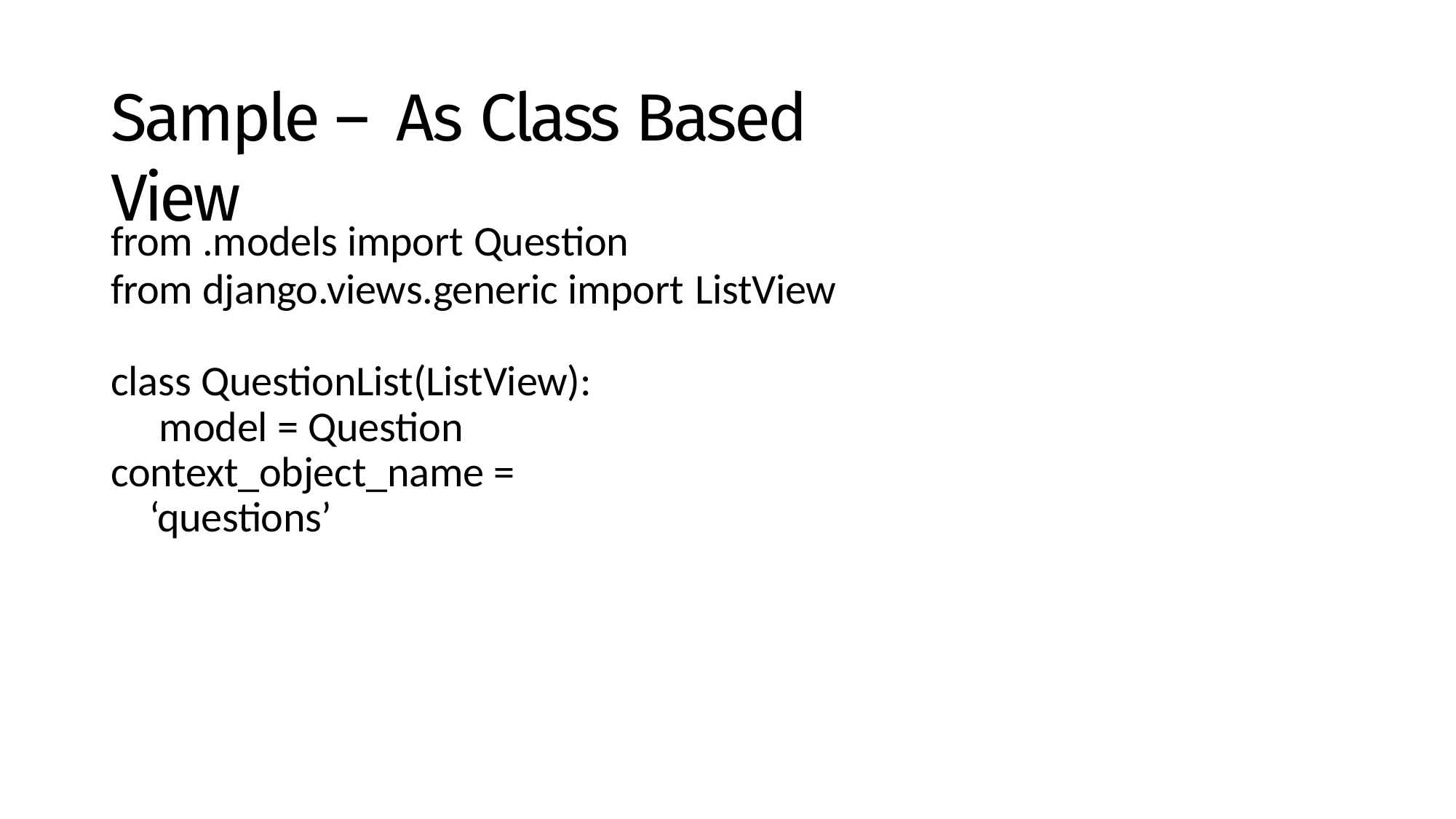

# Sample – As Class Based View
from .models import Question
from django.views.generic import ListView

class QuestionList(ListView):  model = Question
context_object_name = ‘questions’